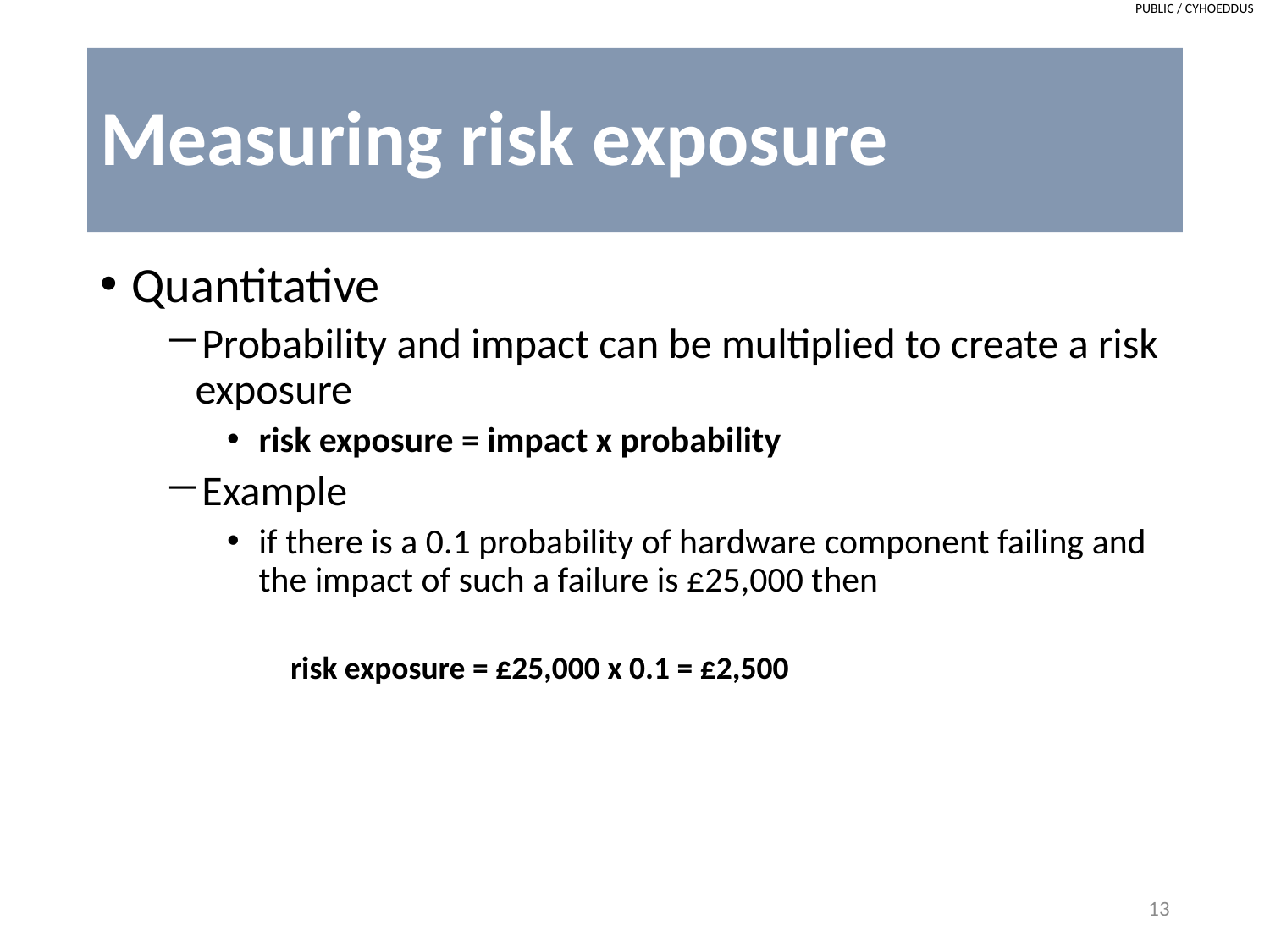

# Measuring risk exposure
Quantitative
Probability and impact can be multiplied to create a risk exposure
risk exposure = impact x probability
Example
if there is a 0.1 probability of hardware component failing and the impact of such a failure is £25,000 then

risk exposure = £25,000 x 0.1 = £2,500
13